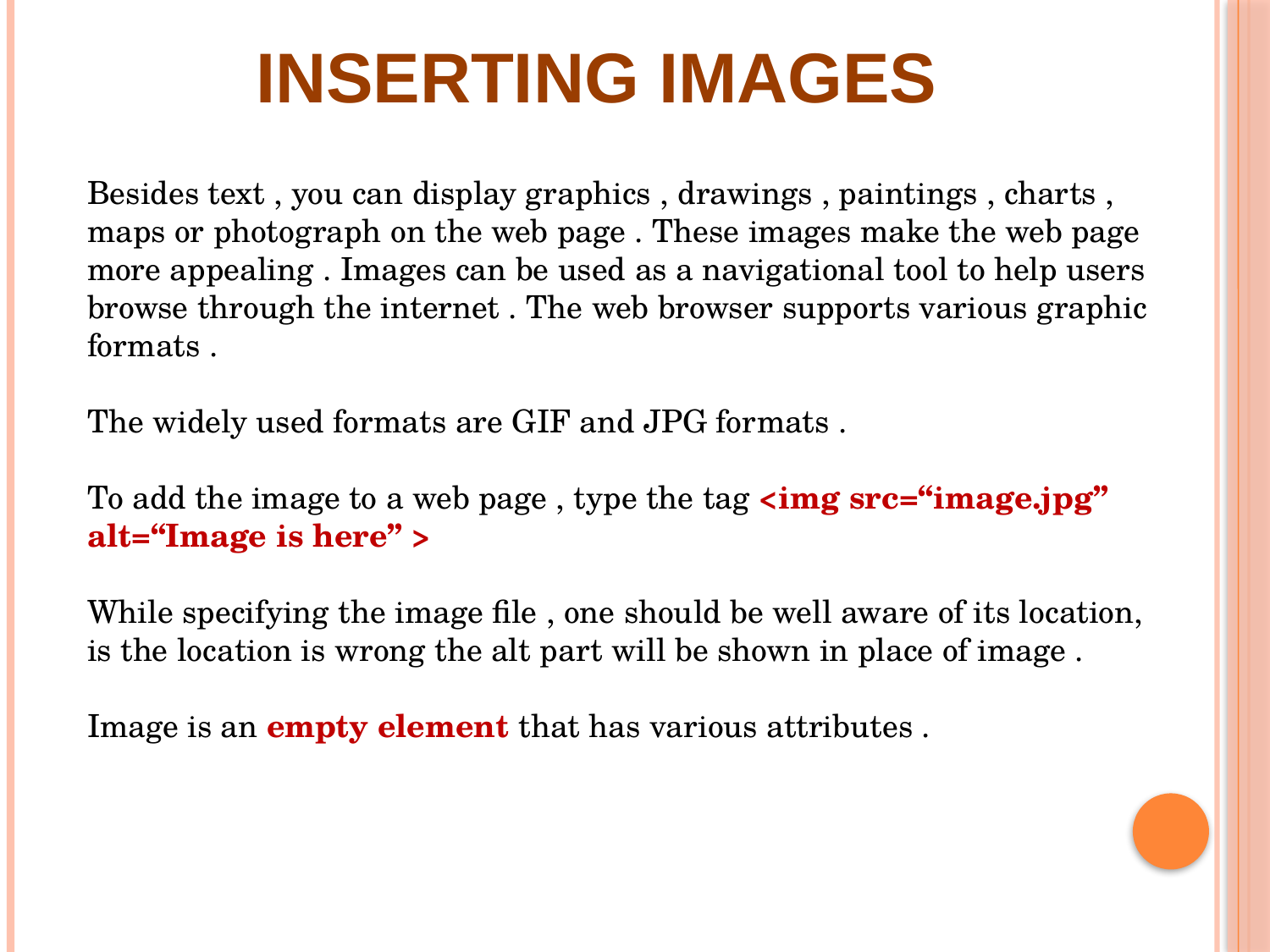

INSERTING IMAGES
Besides text , you can display graphics , drawings , paintings , charts , maps or photograph on the web page . These images make the web page more appealing . Images can be used as a navigational tool to help users browse through the internet . The web browser supports various graphic formats .

The widely used formats are GIF and JPG formats .

To add the image to a web page , type the tag <img src=“image.jpg” alt=“Image is here” >

While specifying the image file , one should be well aware of its location, is the location is wrong the alt part will be shown in place of image .

Image is an empty element that has various attributes .